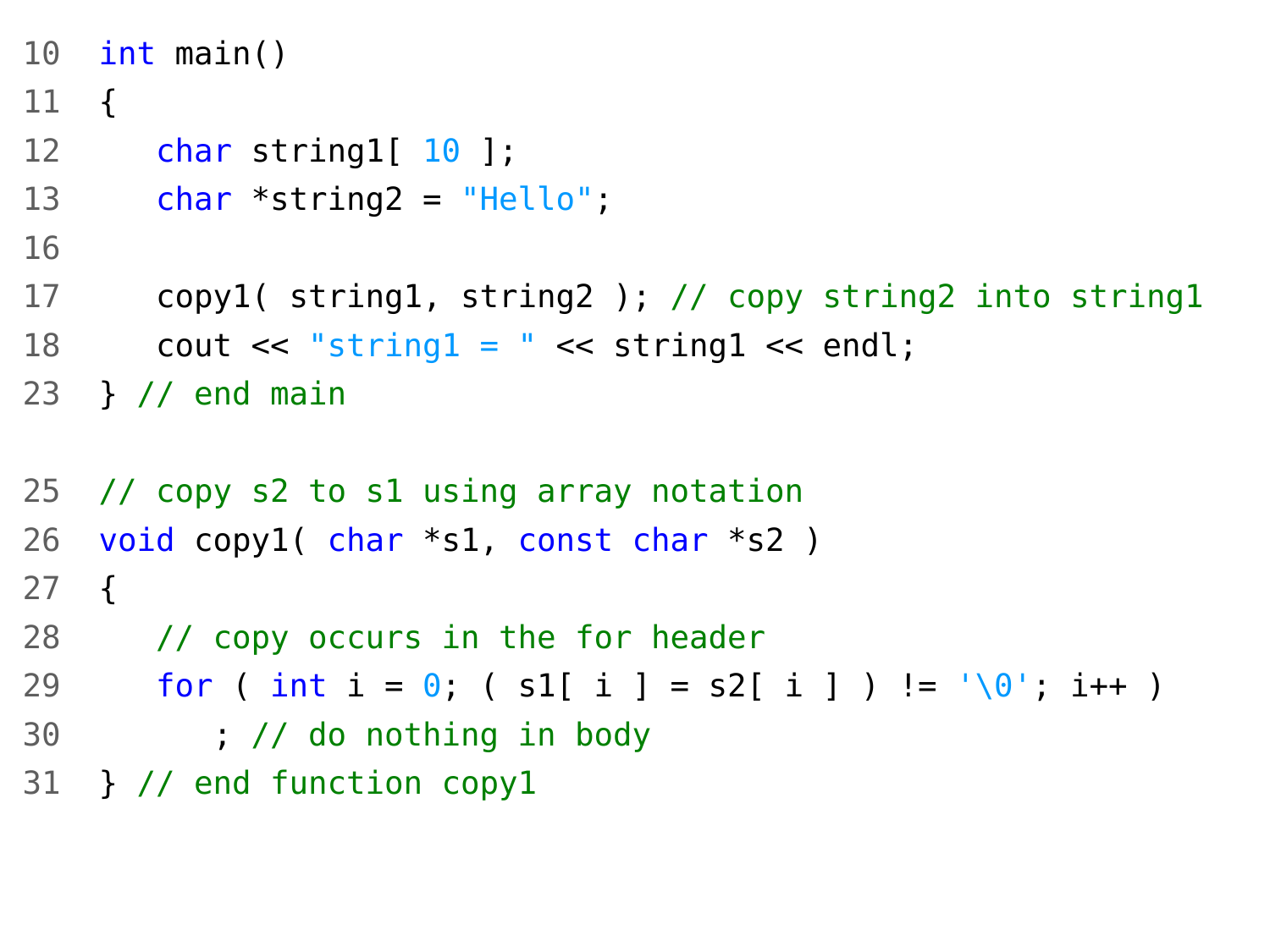

10  int main()
11  {
12     char string1[ 10 ];
13     char *string2 = "Hello";
16
17     copy1( string1, string2 ); // copy string2 into string1
18     cout << "string1 = " << string1 << endl;
23  } // end main

25  // copy s2 to s1 using array notation
26  void copy1( char *s1, const char *s2 )
27  {
28     // copy occurs in the for header
29     for ( int i = 0; ( s1[ i ] = s2[ i ] ) != '\0'; i++ )
30        ; // do nothing in body
31  } // end function copy1